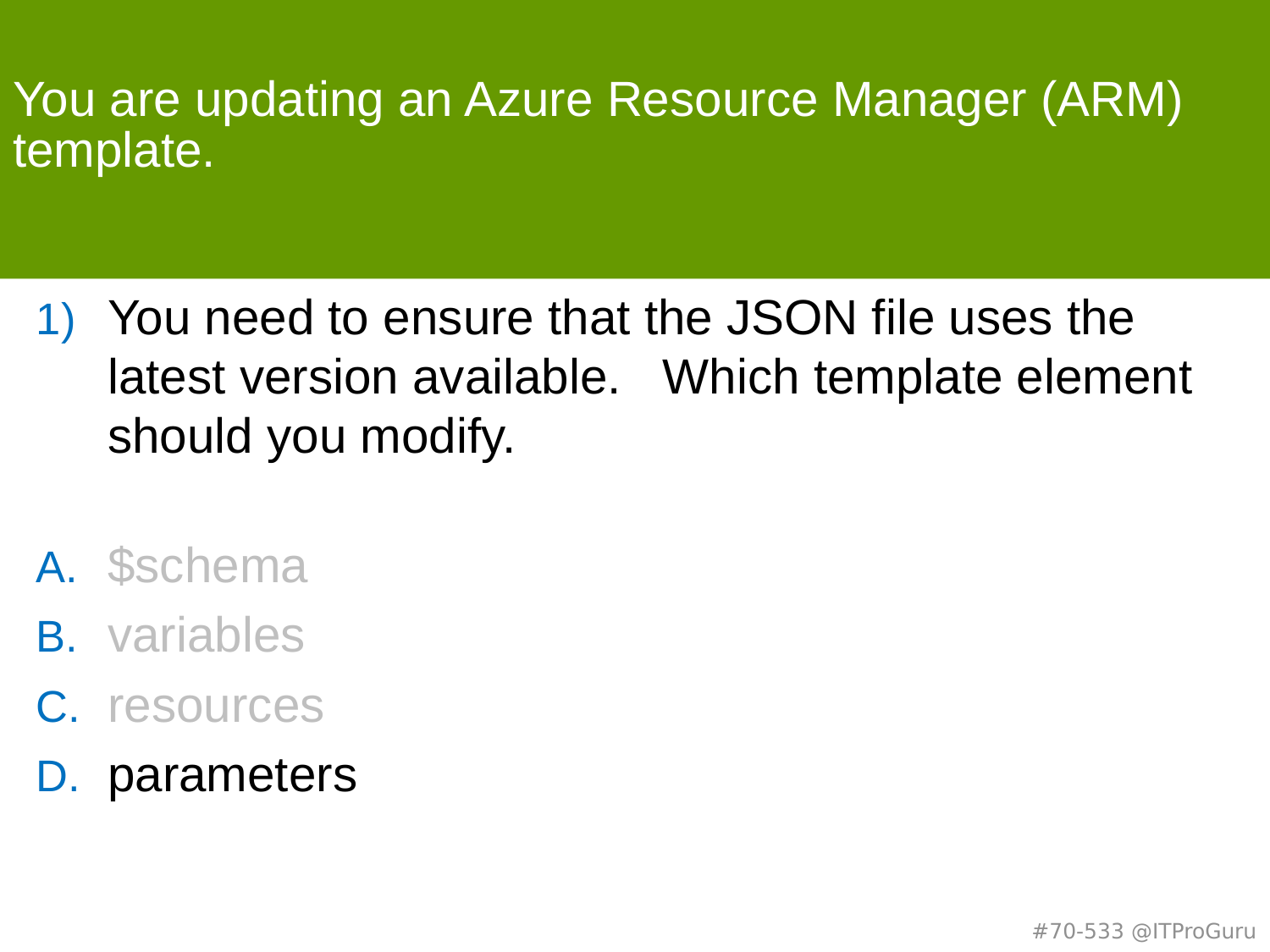

# You are updating an Azure Resource Manager (ARM) template.
You need to ensure that the JSON file uses the latest version available.   Which template element should you modify.
$schema
variables
resources
parameters